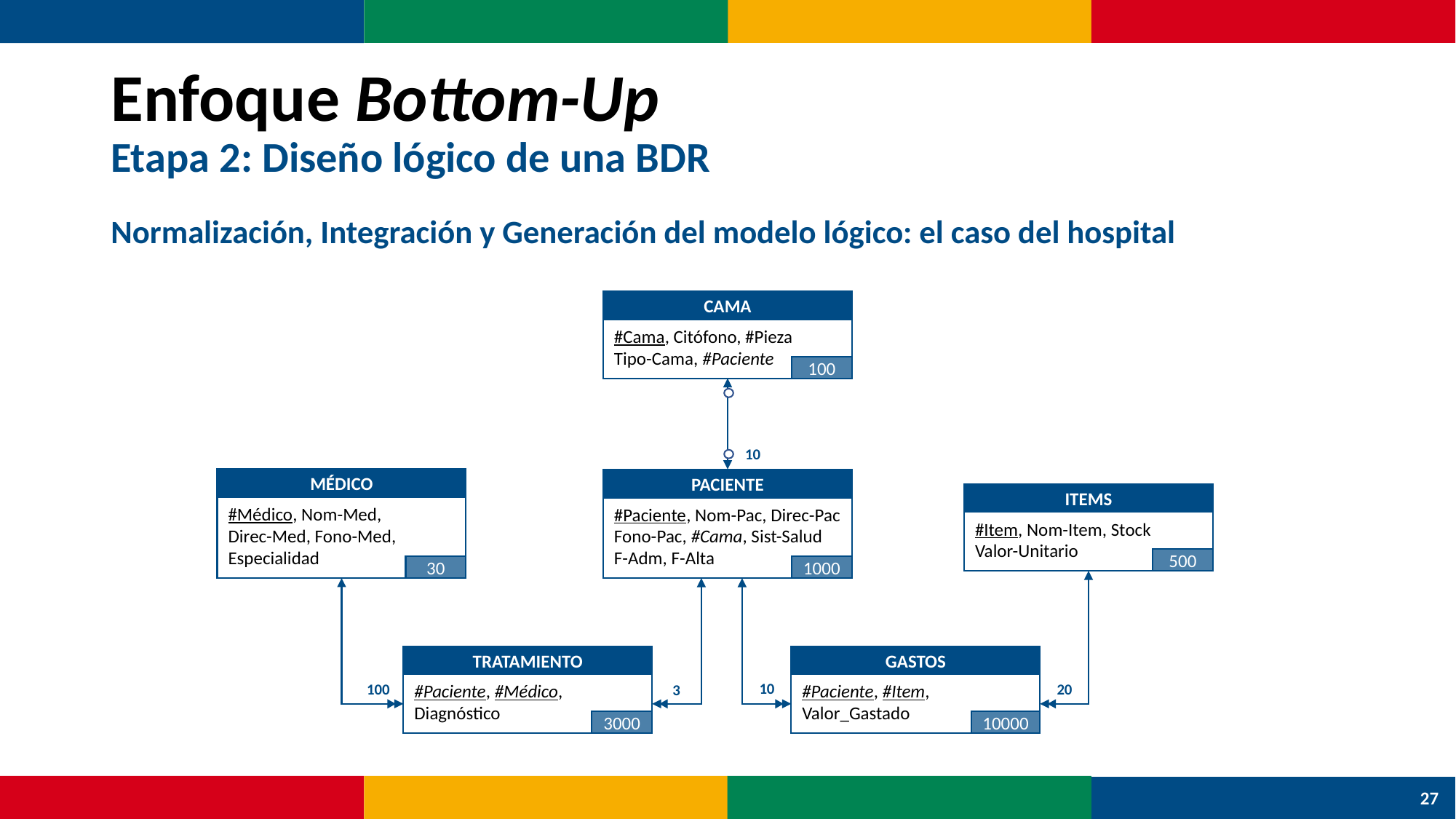

# Enfoque Bottom-Up Etapa 2: Diseño lógico de una BDR
Normalización, Integración y Generación del modelo lógico: el caso del hospital
CAMA
#Cama, Citófono, #Pieza
Tipo-Cama, #Paciente
100

10
MÉDICO
#Médico, Nom-Med,
Direc-Med, Fono-Med, Especialidad
30
PACIENTE
#Paciente, Nom-Pac, Direc-Pac
Fono-Pac, #Cama, Sist-Salud
F-Adm, F-Alta
1000
ITEMS
#Item, Nom-Item, Stock
Valor-Unitario
500

TRATAMIENTO
#Paciente, #Médico,
Diagnóstico
3000
GASTOS
#Paciente, #Item,
Valor_Gastado
10000
10
20
100
3
27